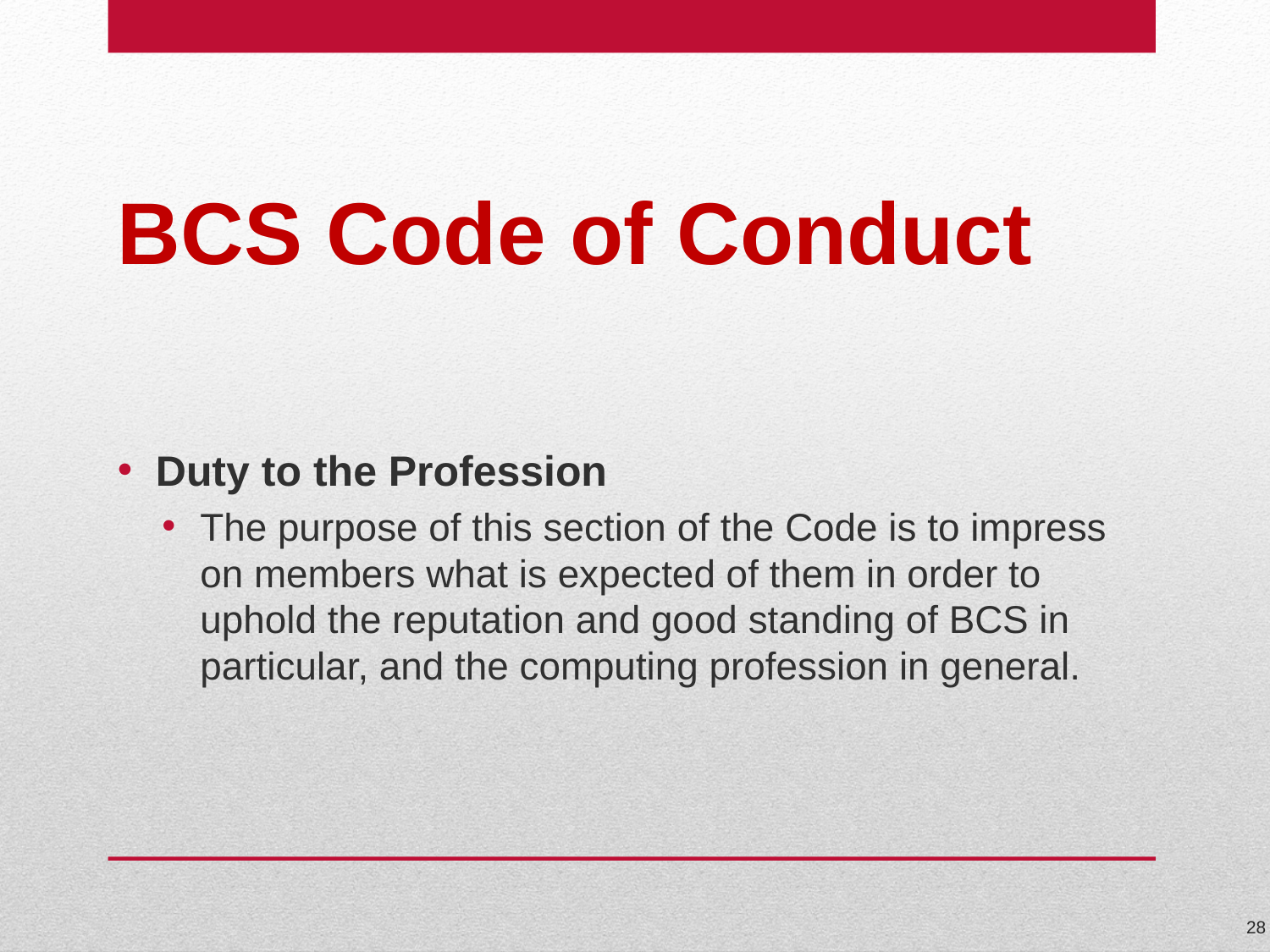

# BCS Code of Conduct
Duty to the Profession
The purpose of this section of the Code is to impress on members what is expected of them in order to uphold the reputation and good standing of BCS in particular, and the computing profession in general.
28